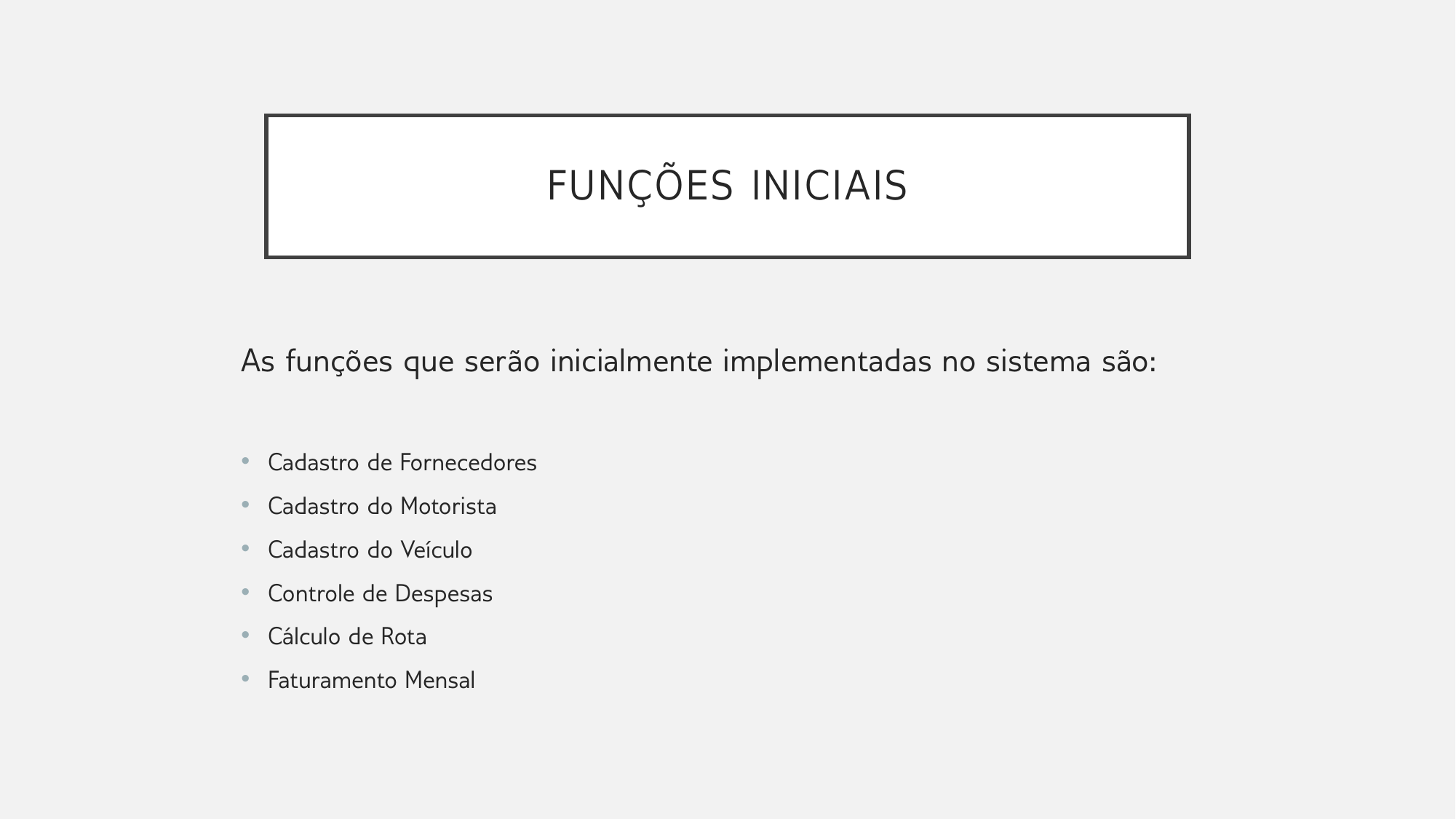

# FUNções iniciais
As funções que serão inicialmente implementadas no sistema são:

Cadastro de Fornecedores
Cadastro do Motorista
Cadastro do Veículo
Controle de Despesas
Cálculo de Rota
Faturamento Mensal